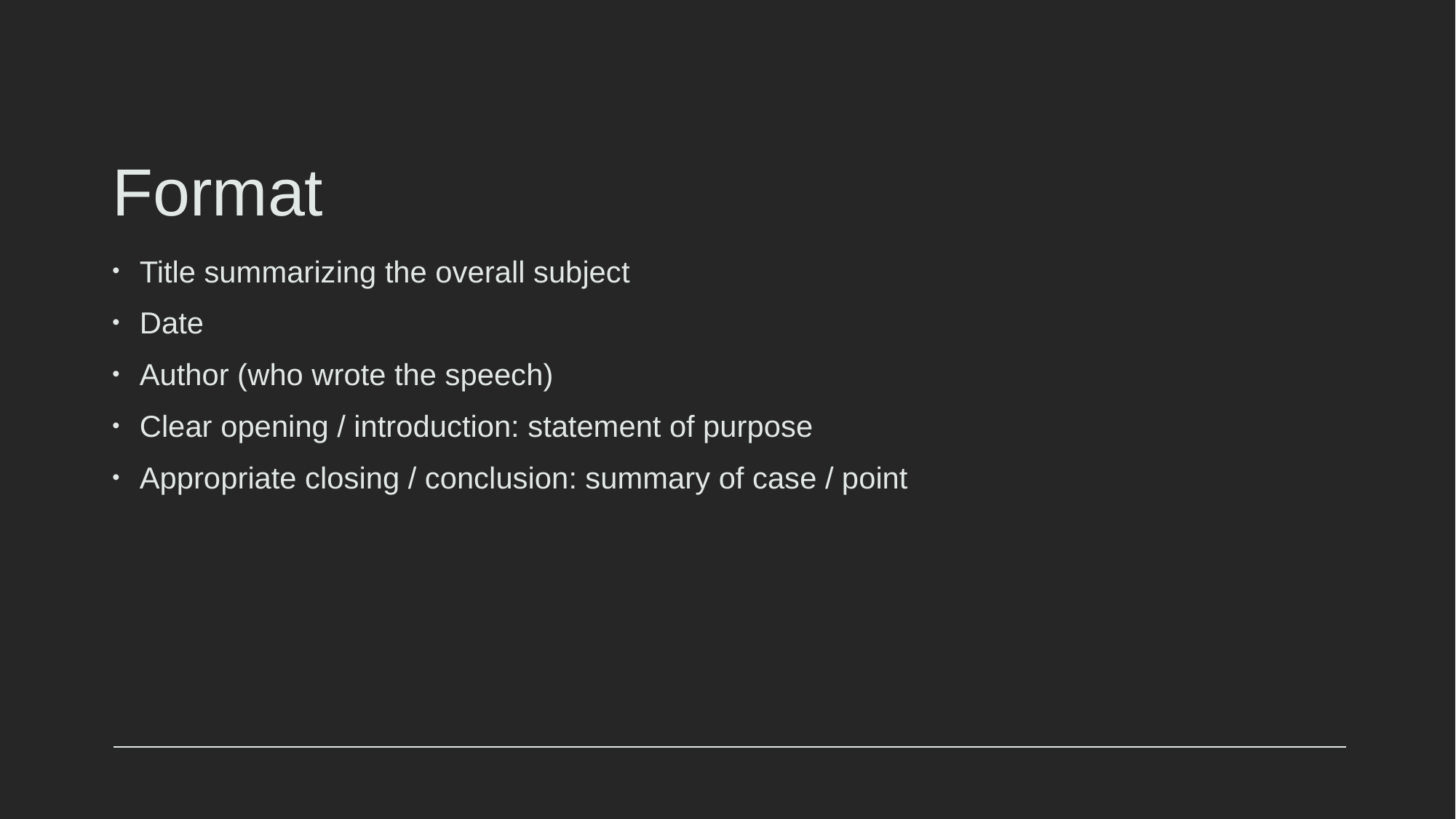

# Format
Title summarizing the overall subject
Date
Author (who wrote the speech)
Clear opening / introduction: statement of purpose
Appropriate closing / conclusion: summary of case / point